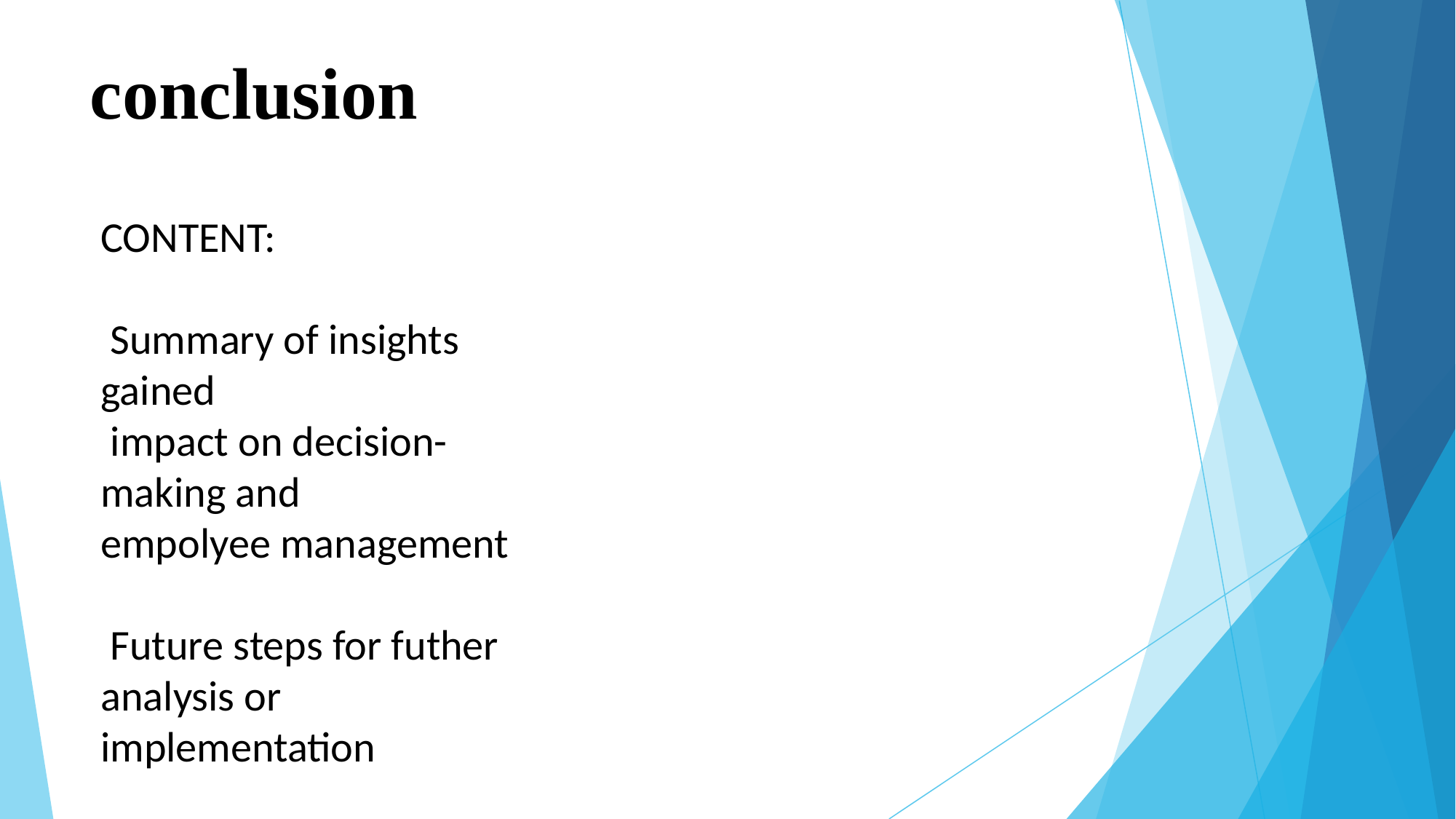

# conclusion
CONTENT:

 Summary of insights gained
 impact on decision- making and
empolyee management

 Future steps for futher analysis or
implementation